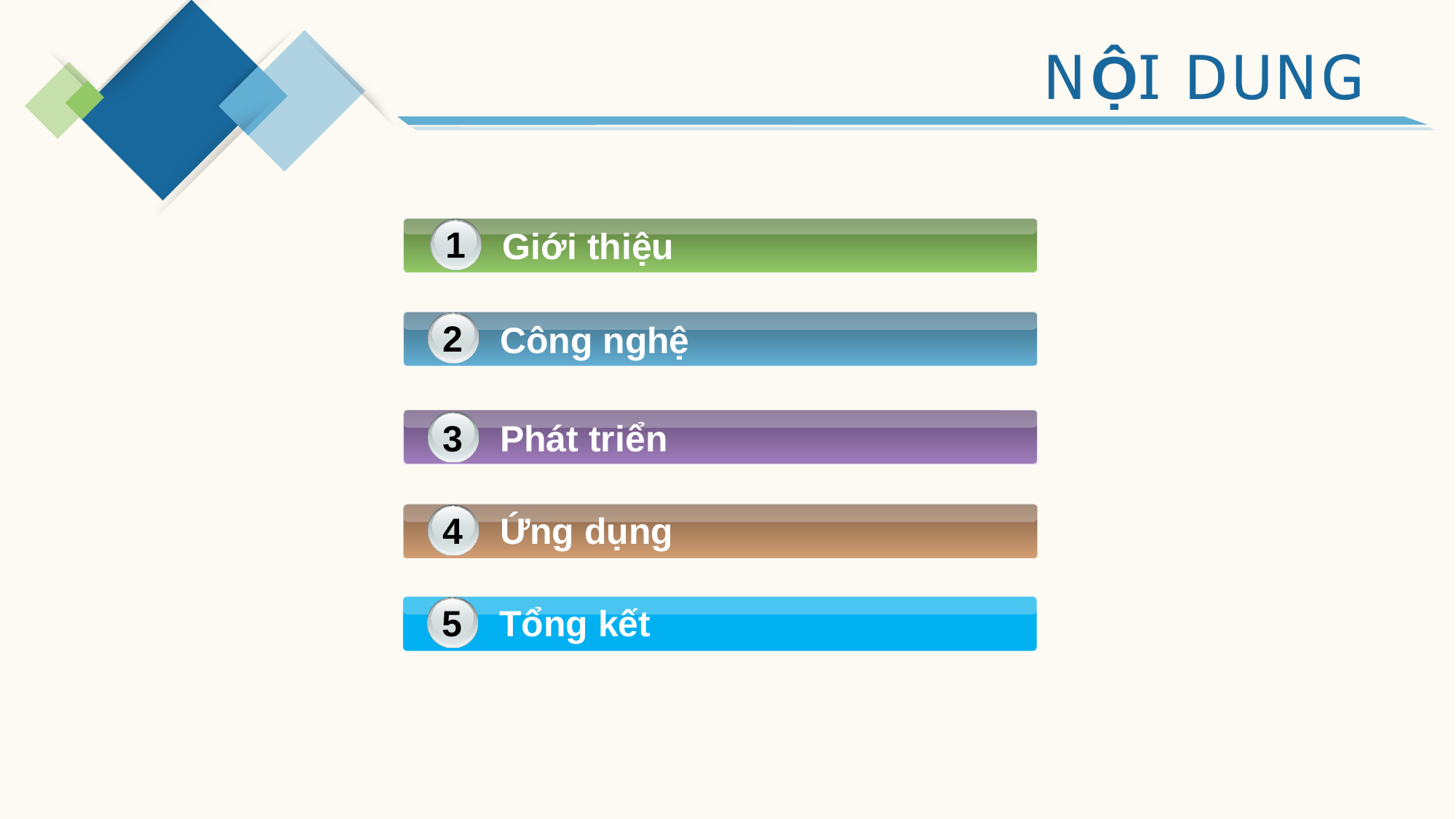

NỘI DUNG

1
Giới thiệu

2
Công nghệ

3
Phát triển

4
Ứng dụng

5
Tổng kết